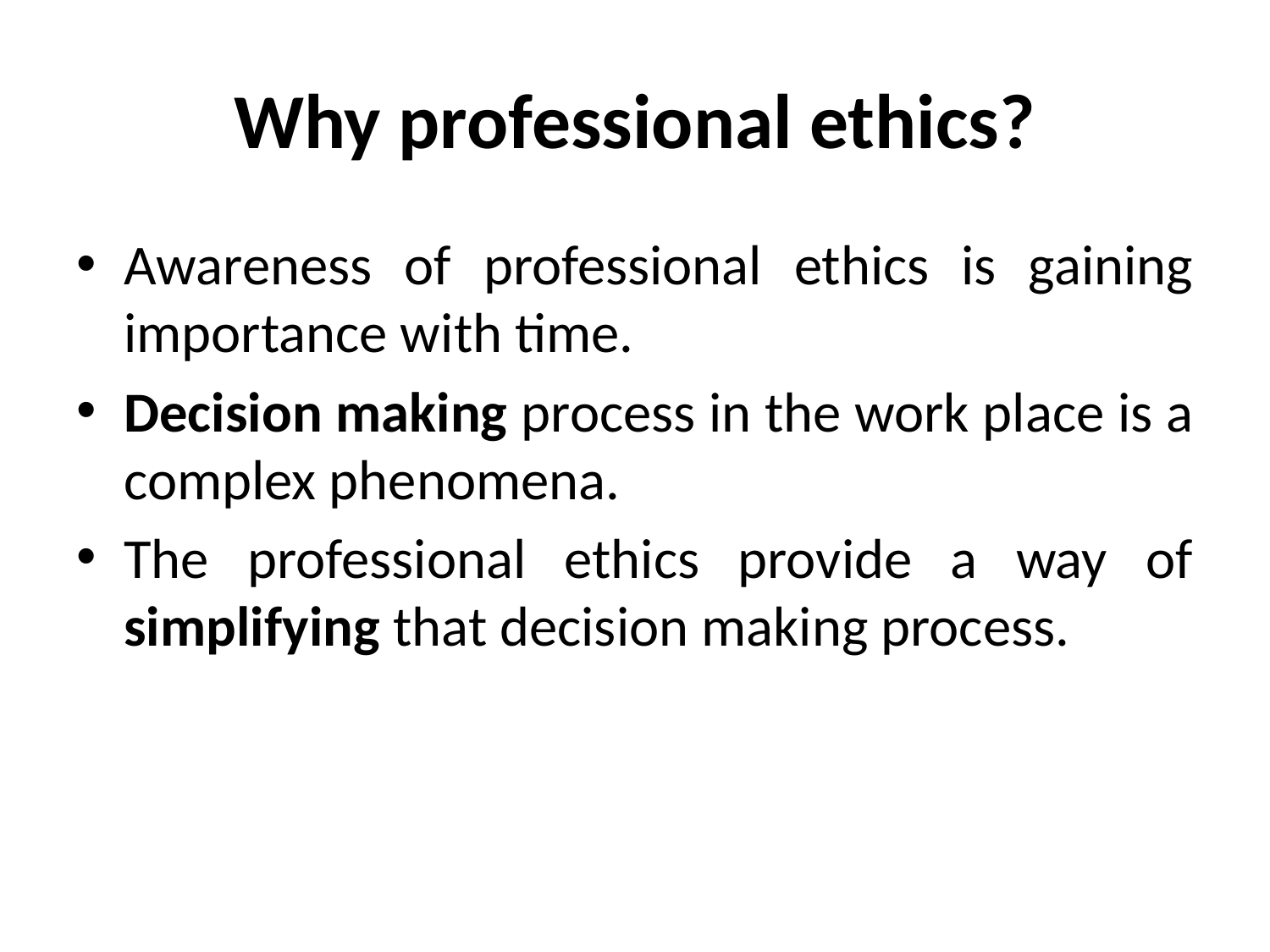

# Why professional ethics?
Awareness of professional ethics is gaining importance with time.
Decision making process in the work place is a complex phenomena.
The professional ethics provide a way of simplifying that decision making process.